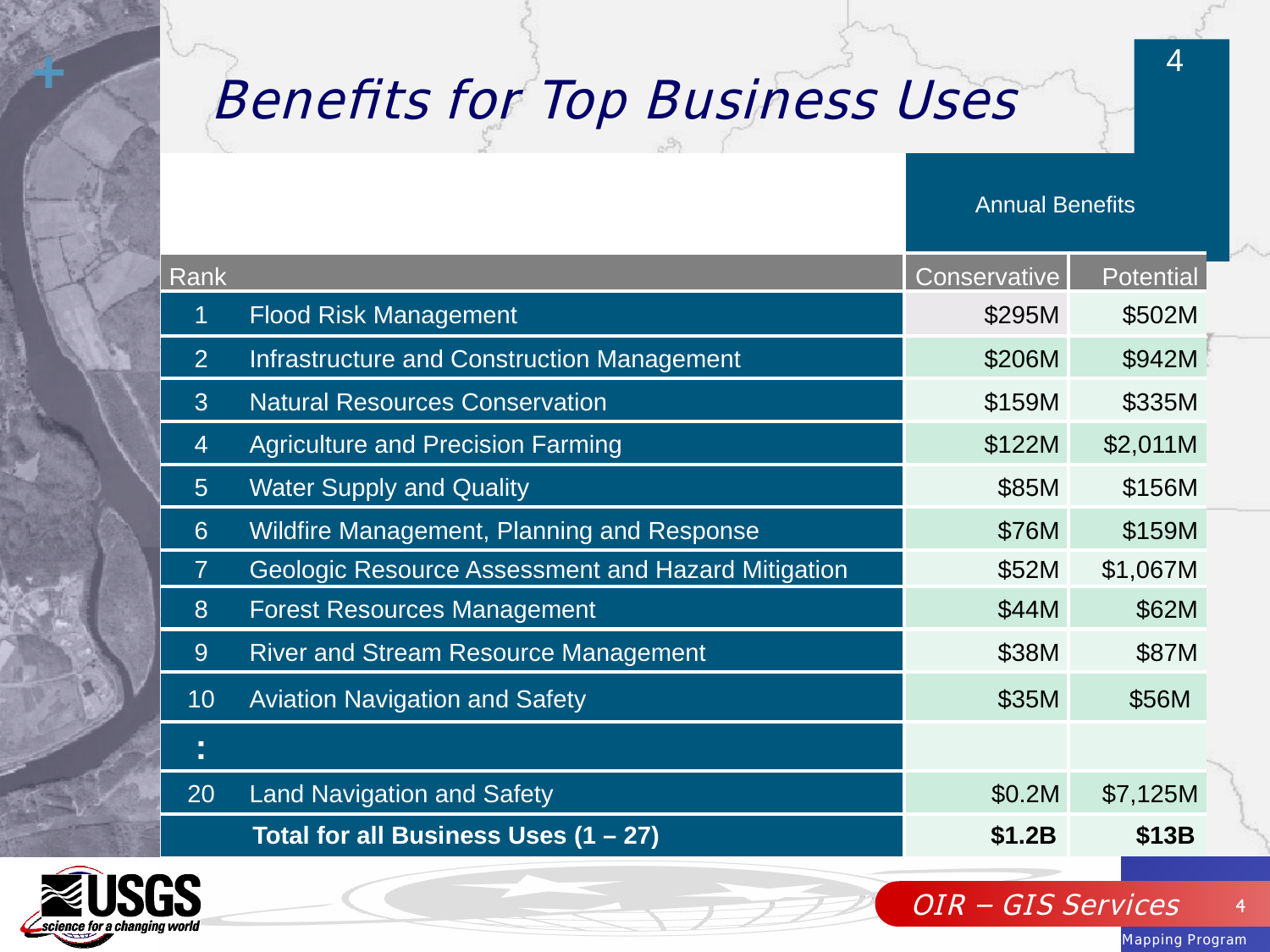

4
# Benefits for Top Business Uses
|  |  | Annual Benefits |  |
| --- | --- | --- | --- |
| Rank |  | Conservative | Potential |
| 1 | Flood Risk Management | $295M | $502M |
| 2 | Infrastructure and Construction Management | $206M | $942M |
| 3 | Natural Resources Conservation | $159M | $335M |
| 4 | Agriculture and Precision Farming | $122M | $2,011M |
| 5 | Water Supply and Quality | $85M | $156M |
| 6 | Wildfire Management, Planning and Response | $76M | $159M |
| 7 | Geologic Resource Assessment and Hazard Mitigation | $52M | $1,067M |
| 8 | Forest Resources Management | $44M | $62M |
| 9 | River and Stream Resource Management | $38M | $87M |
| 10 | Aviation Navigation and Safety | $35M | $56M |
| : |  |  |  |
| 20 | Land Navigation and Safety | $0.2M | $7,125M |
|  | Total for all Business Uses (1 – 27) | $1.2B | $13B |